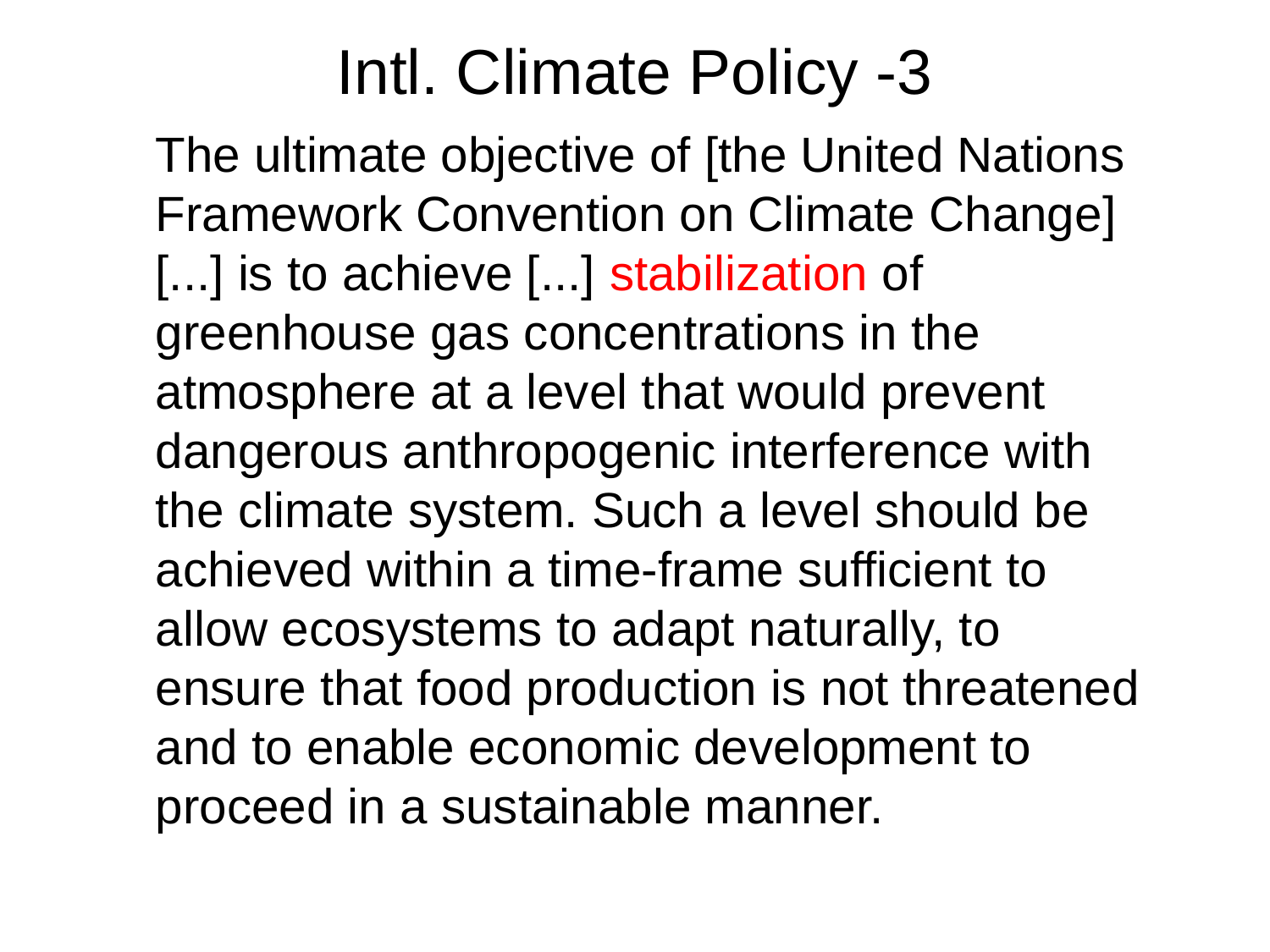

# Intl. Climate Policy -3
The ultimate objective of [the United Nations Framework Convention on Climate Change] [...] is to achieve [...] stabilization of greenhouse gas concentrations in the atmosphere at a level that would prevent dangerous anthropogenic interference with the climate system. Such a level should be achieved within a time-frame sufficient to allow ecosystems to adapt naturally, to ensure that food production is not threatened and to enable economic development to proceed in a sustainable manner.